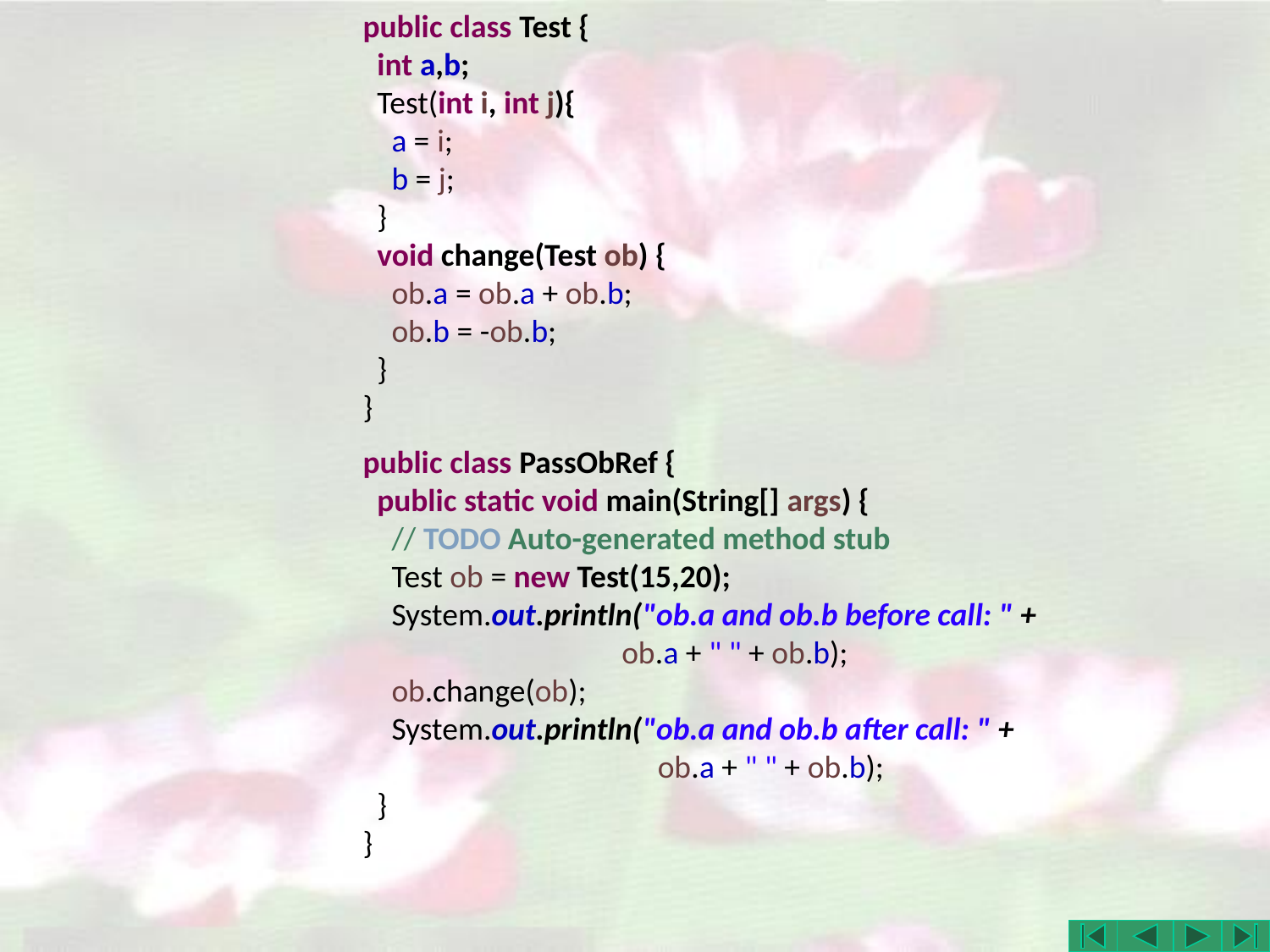

public class Test {
  int a,b;
  Test(int i, int j){
    a = i;
    b = j;
  }
  void change(Test ob) {
    ob.a = ob.a + ob.b;
    ob.b = -ob.b;
  }
}
public class PassObRef {
  public static void main(String[] args) {
    // TODO Auto-generated method stub
    Test ob = new Test(15,20);
    System.out.println("ob.a and ob.b before call: " +
                                    ob.a + " " + ob.b);
    ob.change(ob);
    System.out.println("ob.a and ob.b after call: " +
                                         ob.a + " " + ob.b);
  }
}